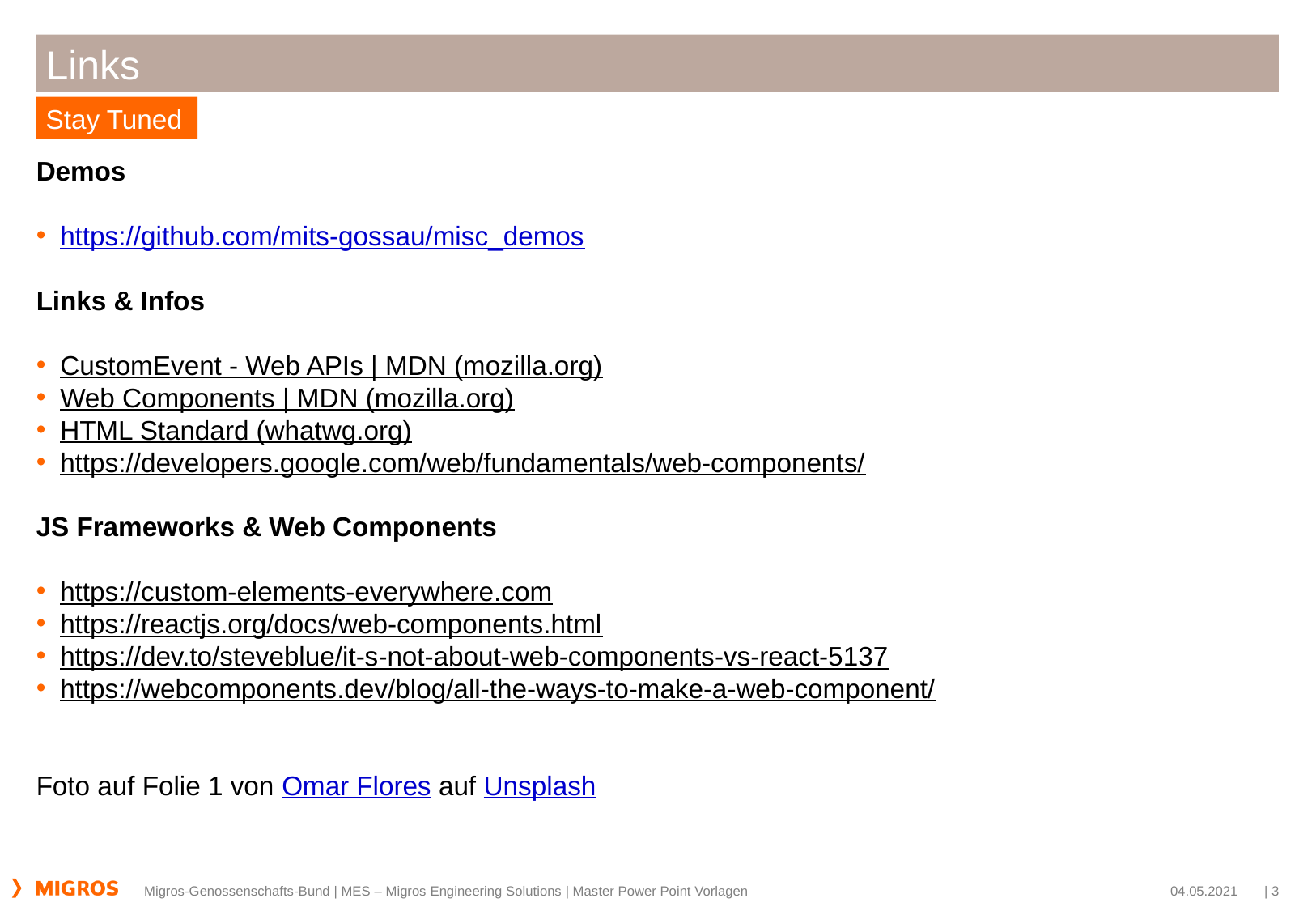

# Links
Stay Tuned
Demos

https://github.com/mits-gossau/misc_demos

Links & Infos

CustomEvent - Web APIs | MDN (mozilla.org)
Web Components | MDN (mozilla.org)
HTML Standard (whatwg.org)
https://developers.google.com/web/fundamentals/web-components/

JS Frameworks & Web Components

https://custom-elements-everywhere.com
https://reactjs.org/docs/web-components.html
https://dev.to/steveblue/it-s-not-about-web-components-vs-react-5137
https://webcomponents.dev/blog/all-the-ways-to-make-a-web-component/

Foto auf Folie 1 von Omar Flores auf Unsplash

04.05.2021
| 3
Migros-Genossenschafts-Bund | MES – Migros Engineering Solutions | Master Power Point Vorlagen